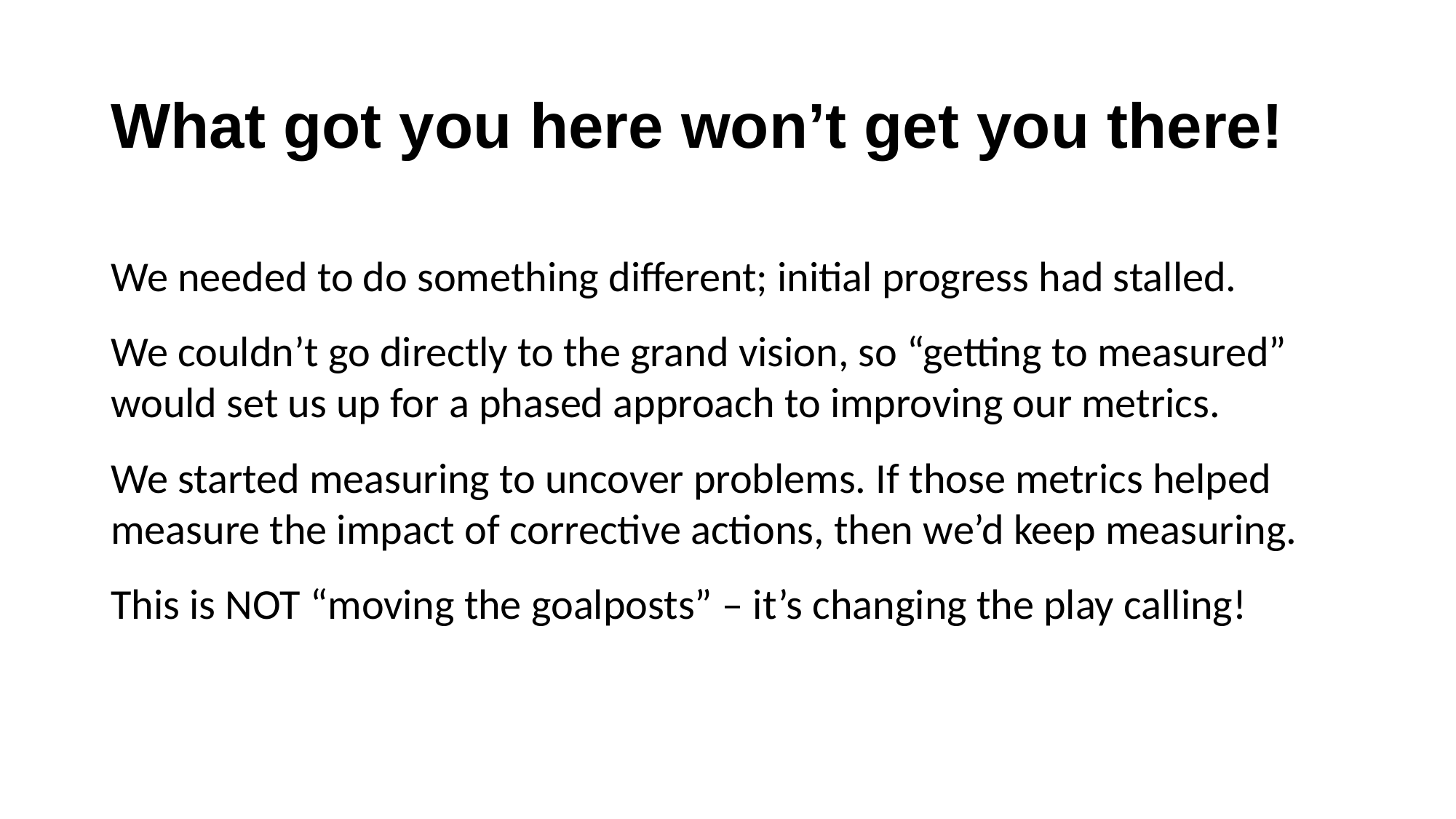

# What got you here won’t get you there!
We needed to do something different; initial progress had stalled.
We couldn’t go directly to the grand vision, so “getting to measured” would set us up for a phased approach to improving our metrics.
We started measuring to uncover problems. If those metrics helped measure the impact of corrective actions, then we’d keep measuring.
This is NOT “moving the goalposts” – it’s changing the play calling!